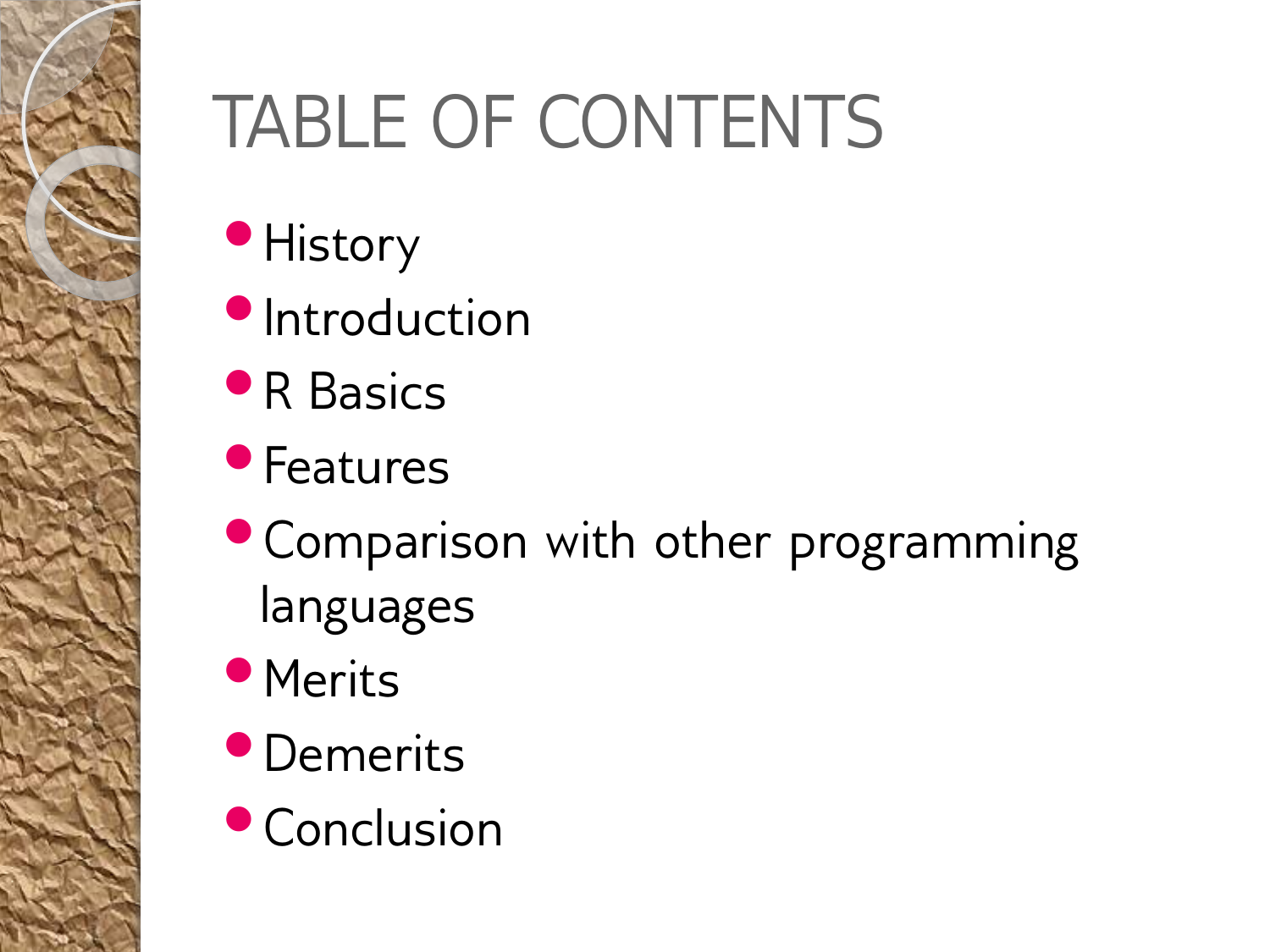

# TABLE OF CONTENTS
History
Introduction
R Basics
Features
Comparison with other programming languages
Merits
Demerits
Conclusion